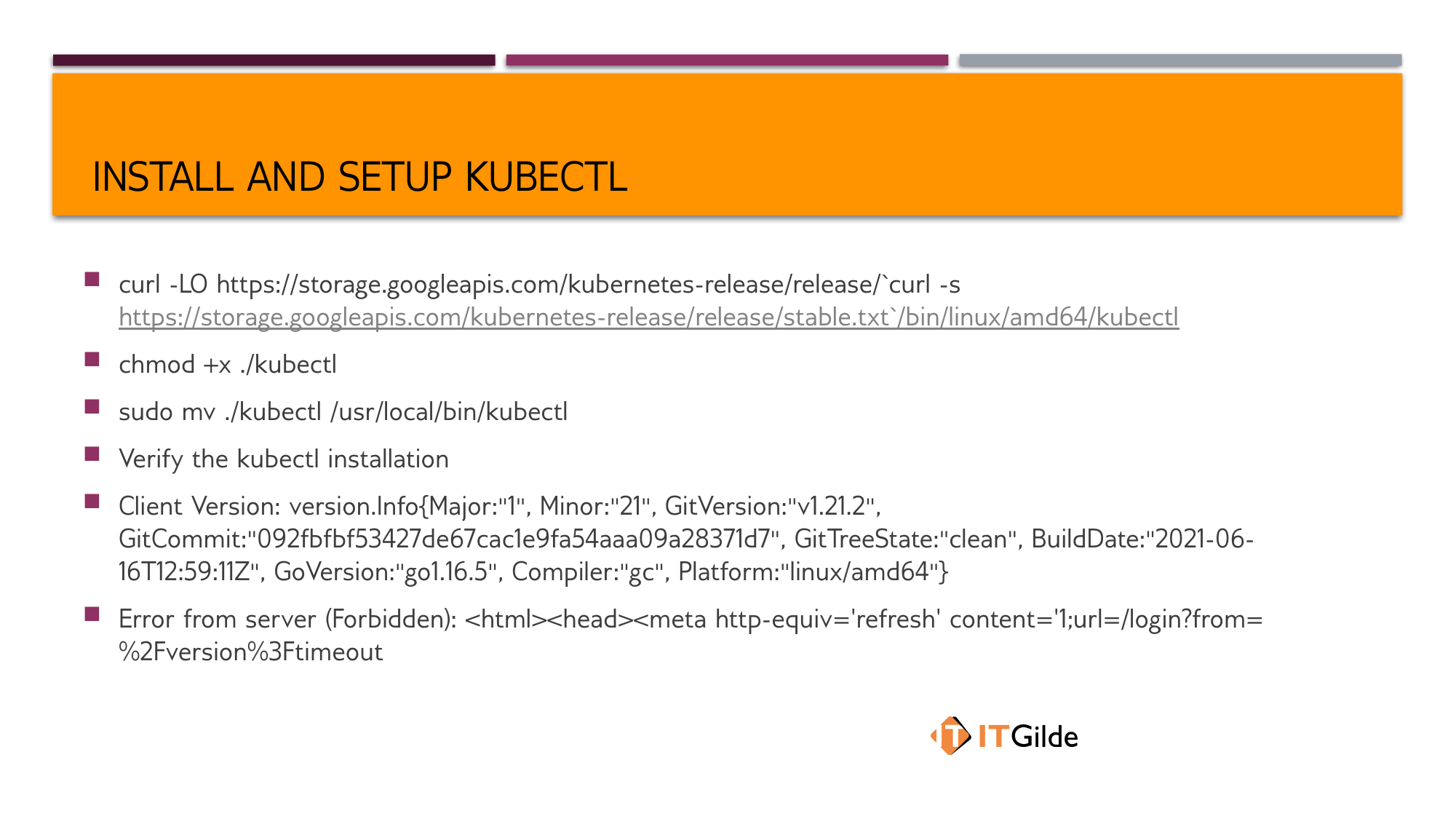

# Install and Setup Kubectl
curl -LO https://storage.googleapis.com/kubernetes-release/release/`curl -s https://storage.googleapis.com/kubernetes-release/release/stable.txt`/bin/linux/amd64/kubectl
chmod +x ./kubectl
sudo mv ./kubectl /usr/local/bin/kubectl
Verify the kubectl installation
Client Version: version.Info{Major:"1", Minor:"21", GitVersion:"v1.21.2", GitCommit:"092fbfbf53427de67cac1e9fa54aaa09a28371d7", GitTreeState:"clean", BuildDate:"2021-06-16T12:59:11Z", GoVersion:"go1.16.5", Compiler:"gc", Platform:"linux/amd64"}
Error from server (Forbidden): <html><head><meta http-equiv='refresh' content='1;url=/login?from=%2Fversion%3Ftimeout